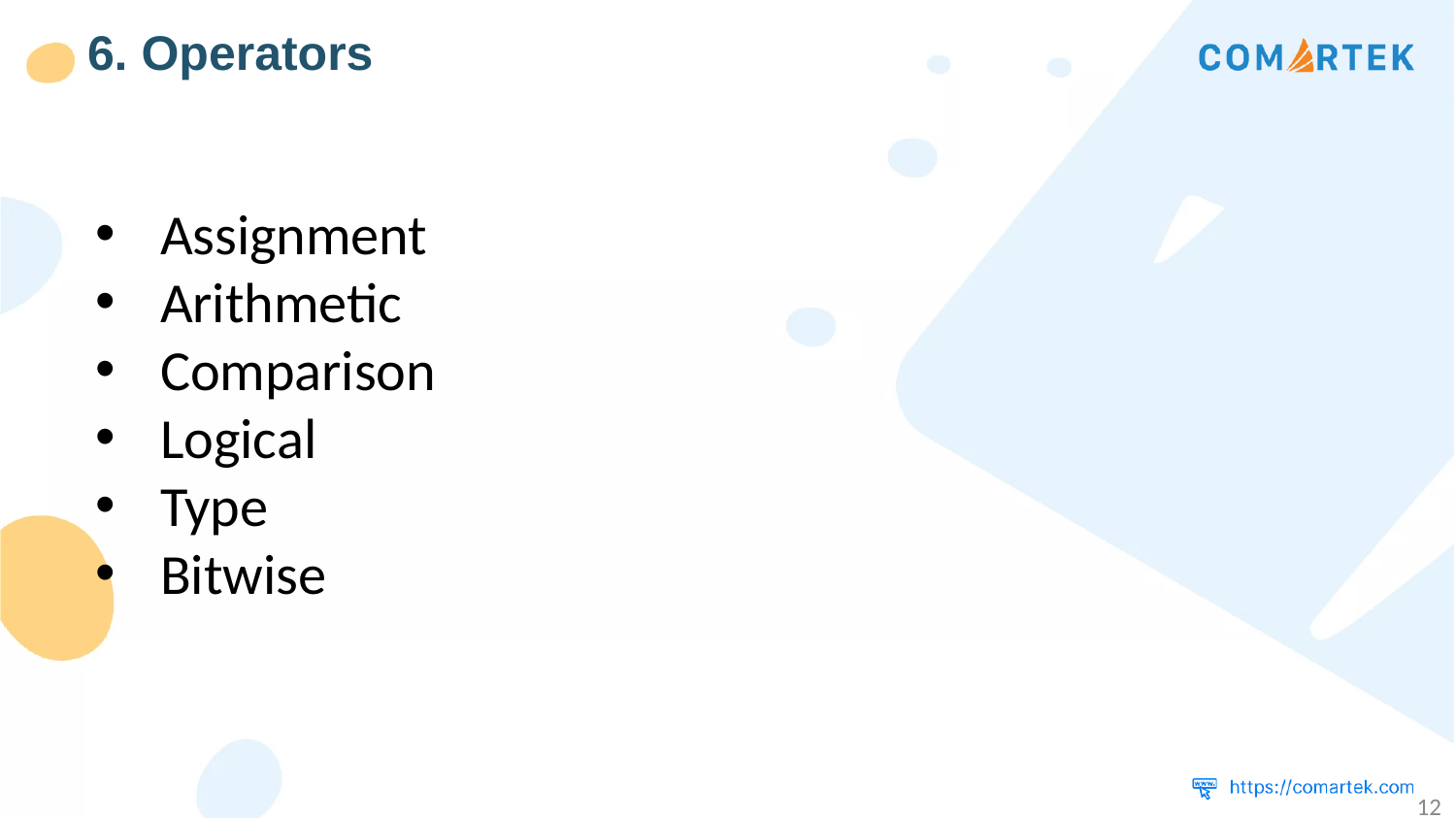

6. Operators
Assignment
Arithmetic
Comparison
Logical
Type
Bitwise
12